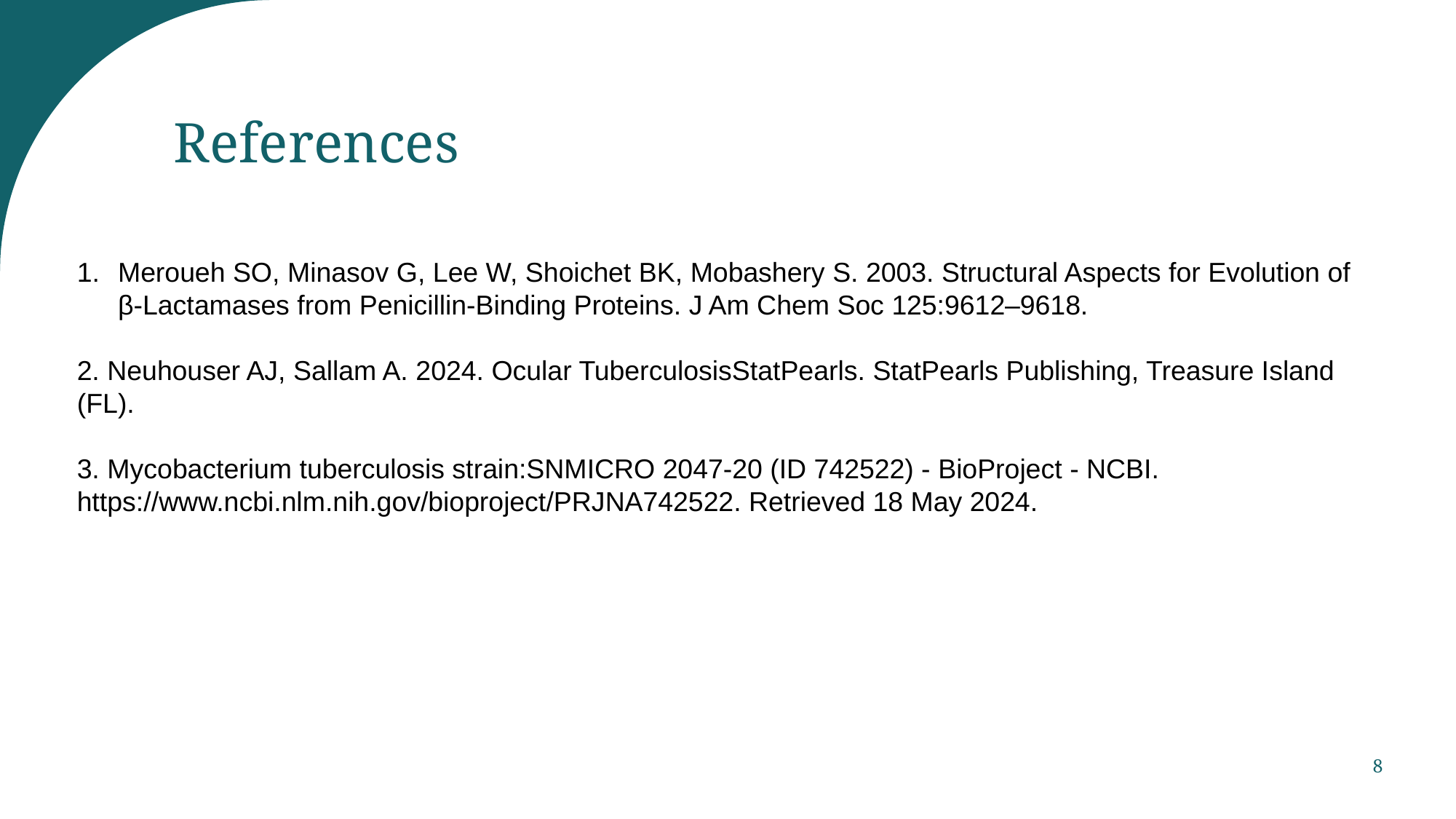

# References
Meroueh SO, Minasov G, Lee W, Shoichet BK, Mobashery S. 2003. Structural Aspects for Evolution of β-Lactamases from Penicillin-Binding Proteins. J Am Chem Soc 125:9612–9618.

2. Neuhouser AJ, Sallam A. 2024. Ocular TuberculosisStatPearls. StatPearls Publishing, Treasure Island (FL).

3. Mycobacterium tuberculosis strain:SNMICRO 2047-20 (ID 742522) - BioProject - NCBI. https://www.ncbi.nlm.nih.gov/bioproject/PRJNA742522. Retrieved 18 May 2024.

8